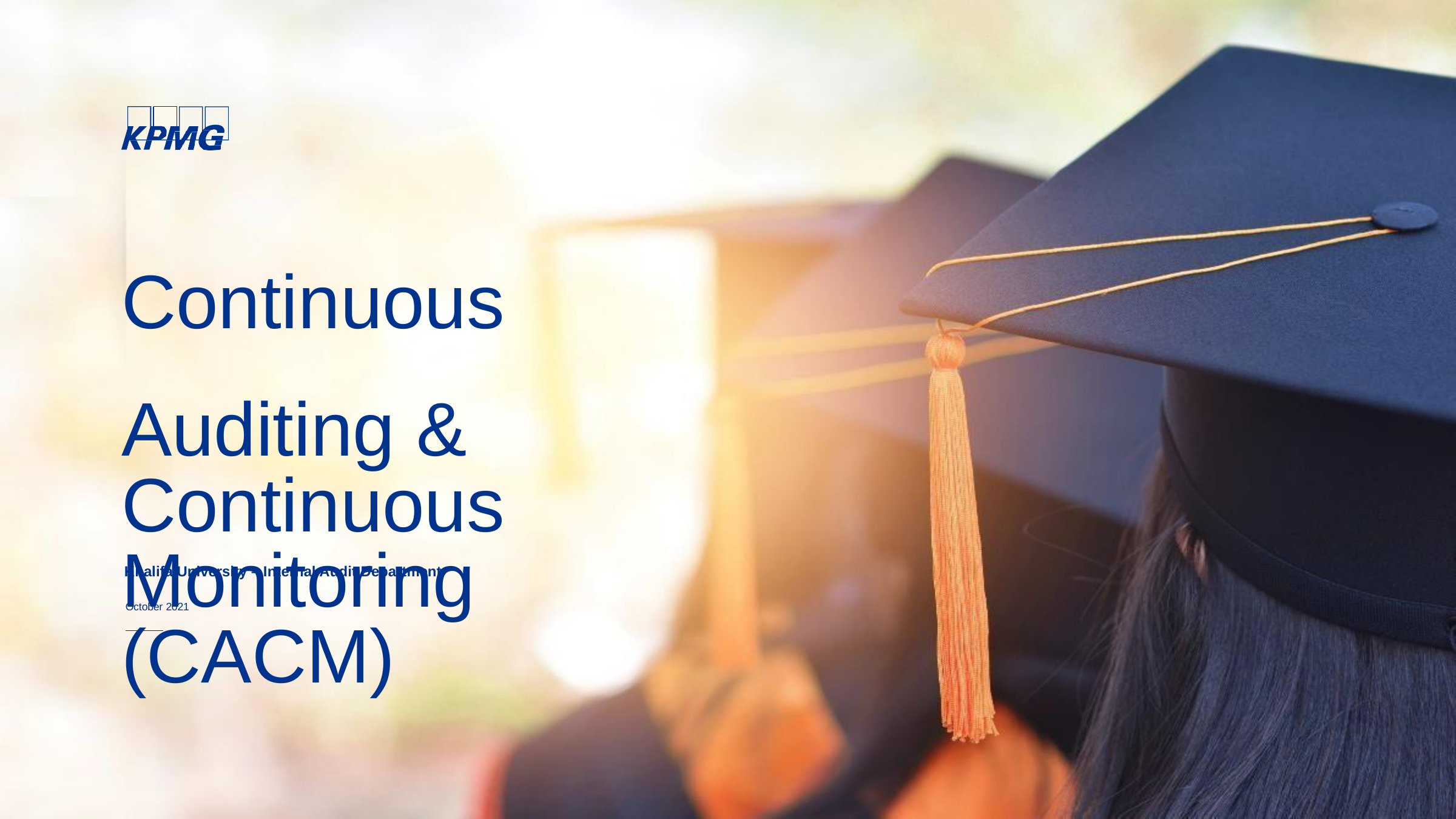

# Continuous Auditing &
Continuous Monitoring (CACM)
Khalifa University – Internal Audit Department

October 2021